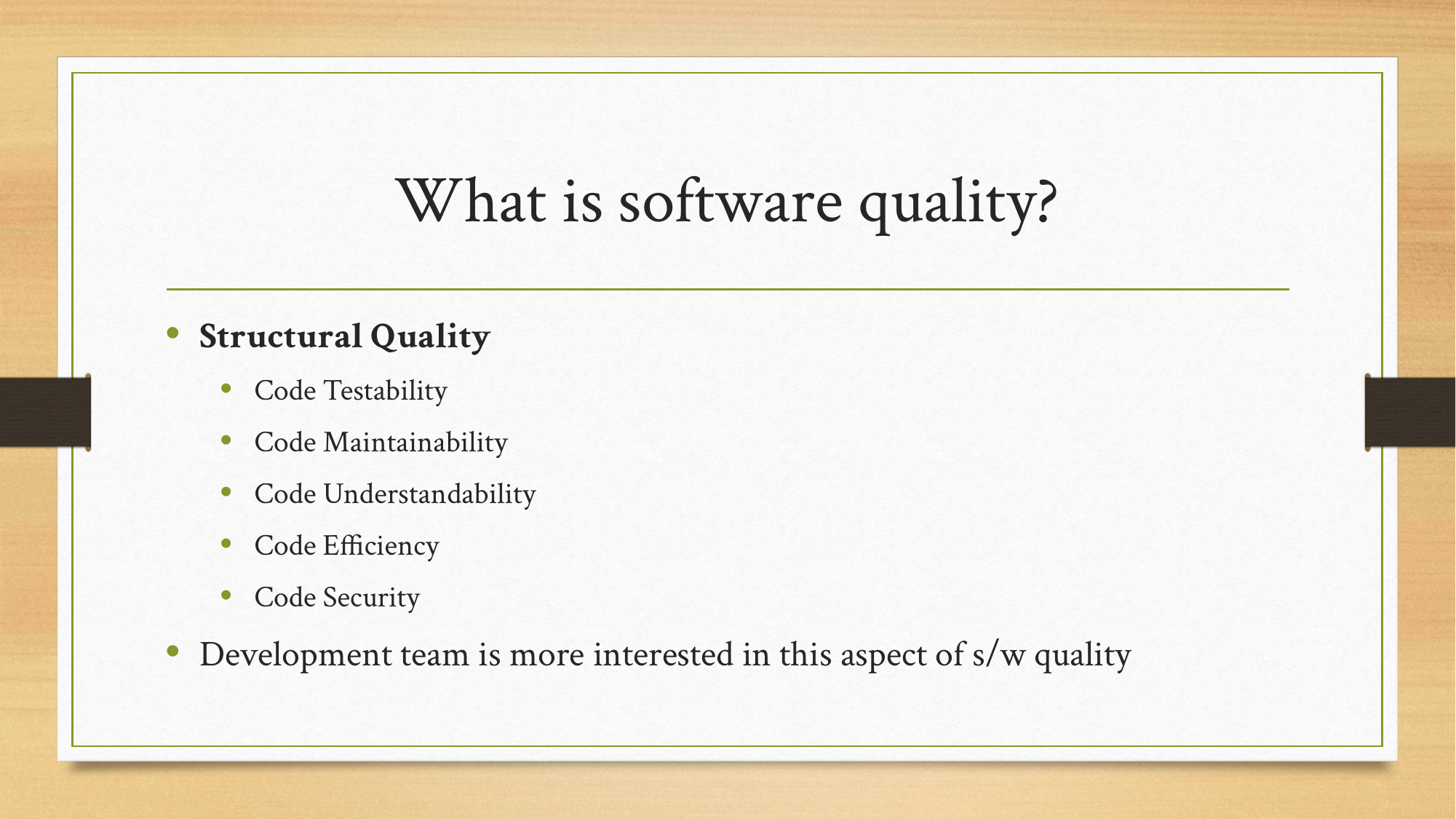

# What is software quality?
Structural Quality
Code Testability
Code Maintainability
Code Understandability
Code Efficiency
Code Security
Development team is more interested in this aspect of s/w quality